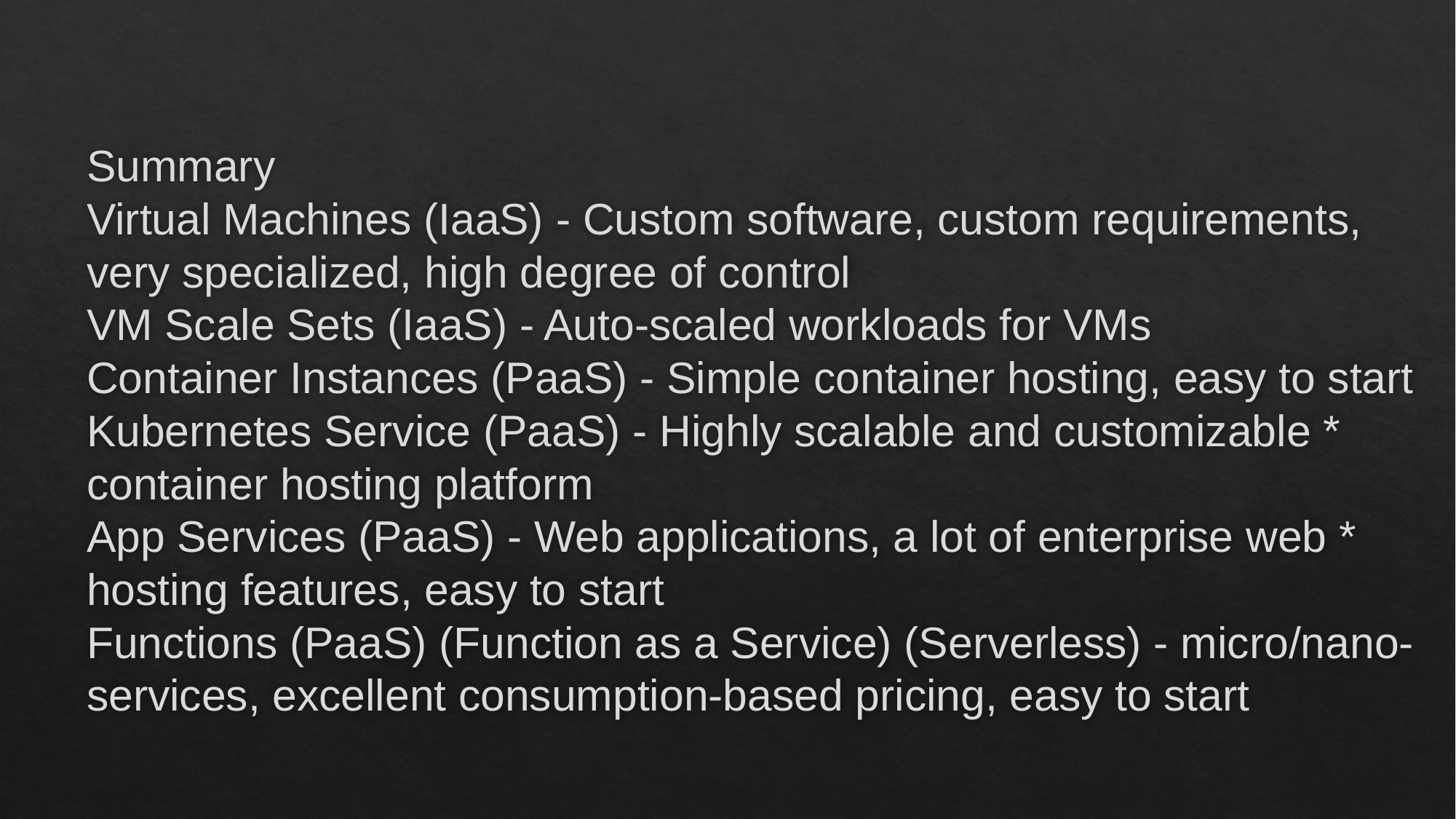

# Summary Virtual Machines (IaaS) - Custom software, custom requirements, very specialized, high degree of control VM Scale Sets (IaaS) - Auto-scaled workloads for VMs Container Instances (PaaS) - Simple container hosting, easy to start Kubernetes Service (PaaS) - Highly scalable and customizable * container hosting platform App Services (PaaS) - Web applications, a lot of enterprise web * hosting features, easy to start Functions (PaaS) (Function as a Service) (Serverless) - micro/nano-services, excellent consumption-based pricing, easy to start